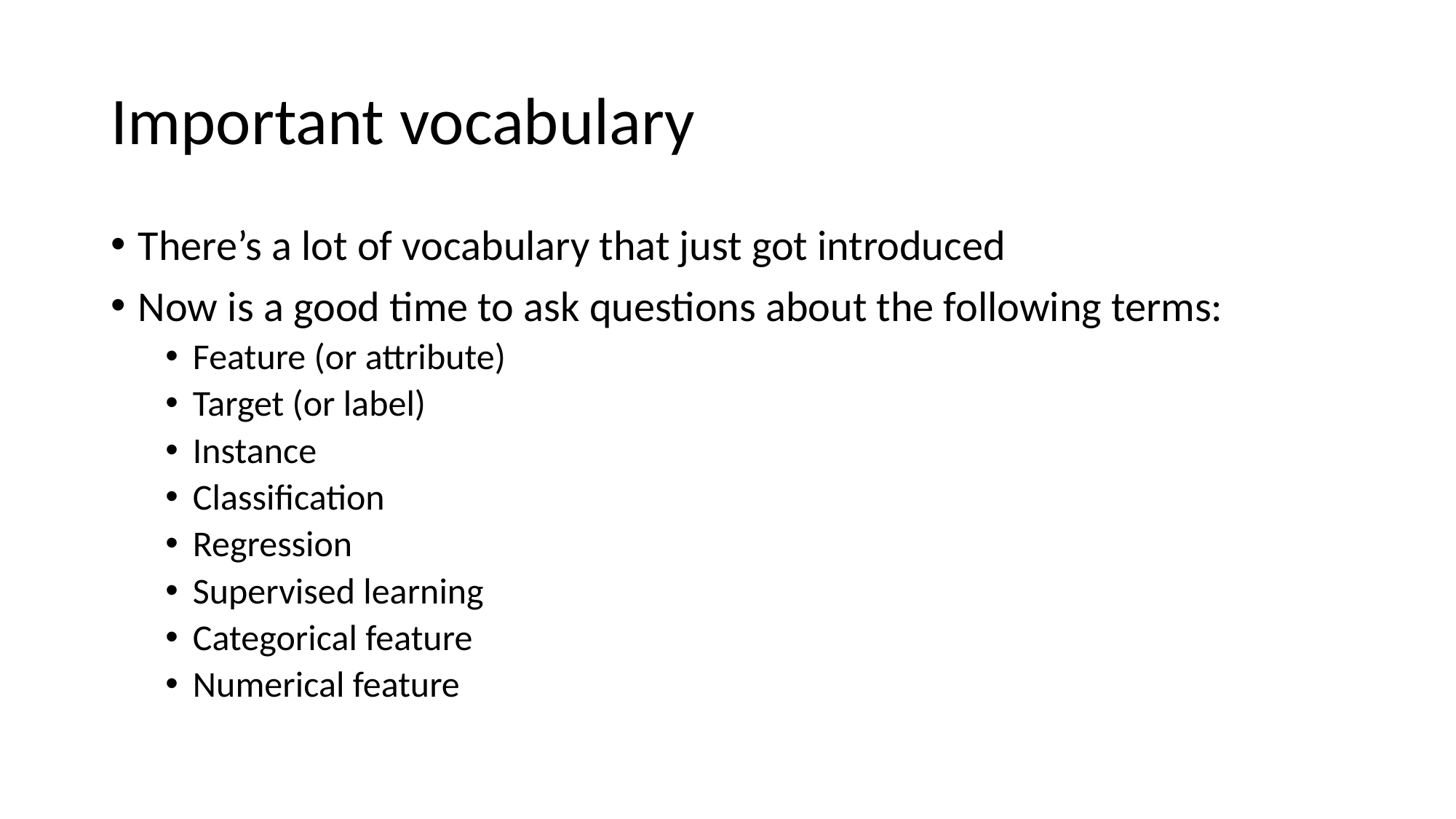

# Important vocabulary
There’s a lot of vocabulary that just got introduced
Now is a good time to ask questions about the following terms:
Feature (or attribute)
Target (or label)
Instance
Classification
Regression
Supervised learning
Categorical feature
Numerical feature